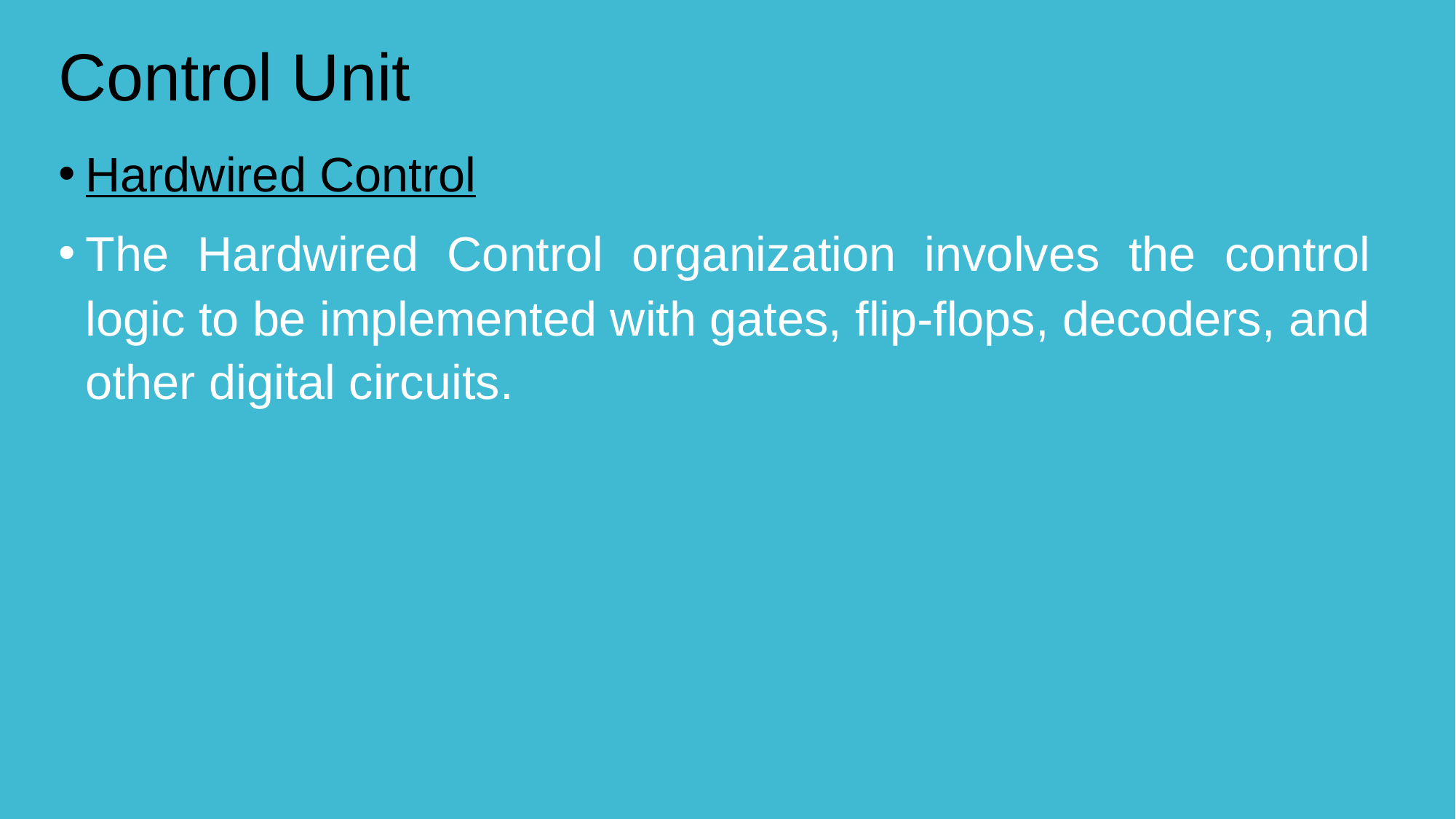

# Control Unit
Hardwired Control
The Hardwired Control organization involves the control logic to be implemented with gates, flip-flops, decoders, and other digital circuits.